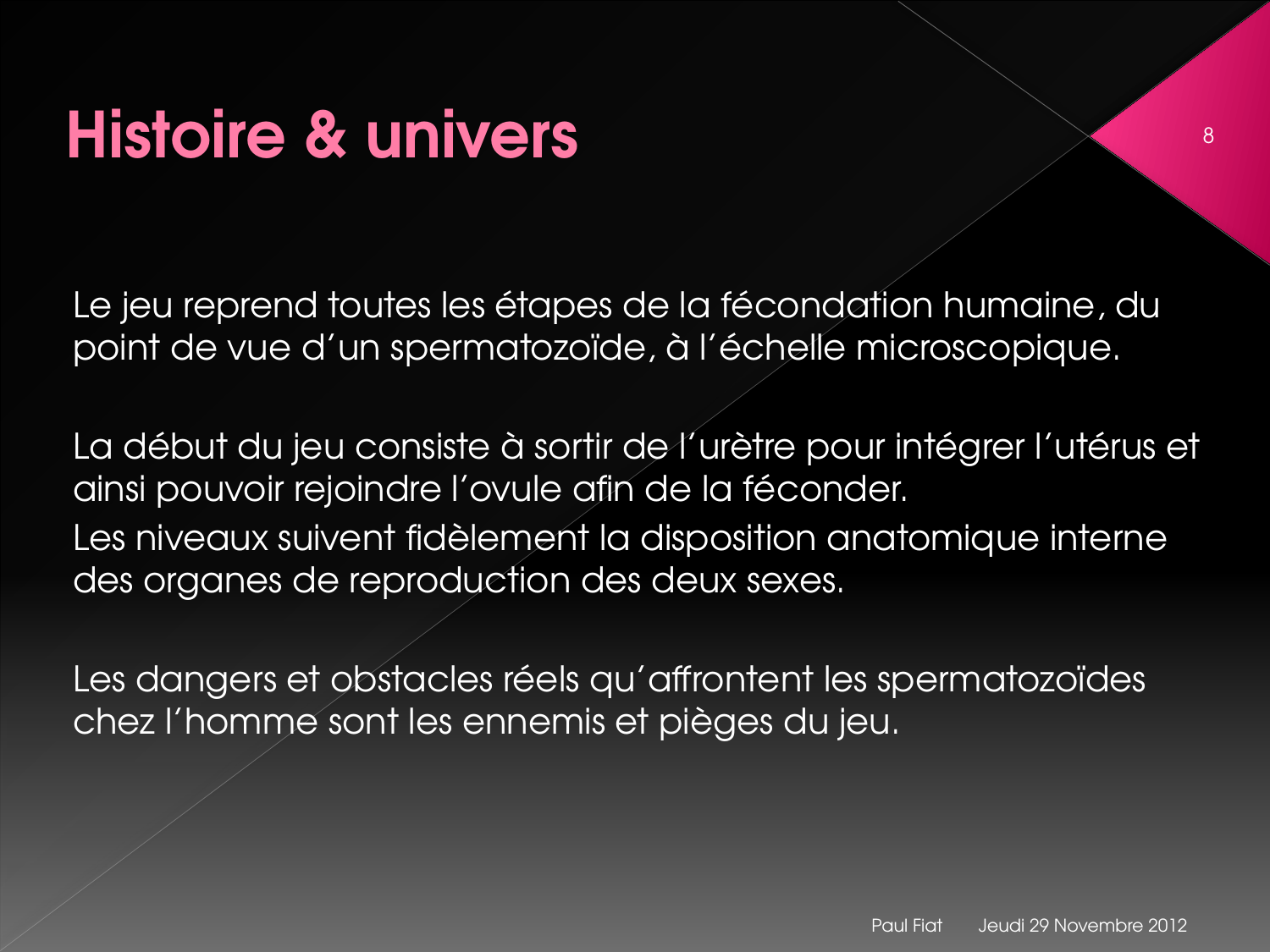

# Histoire & univers
8

Le jeu reprend toutes les étapes de la fécondation humaine, du point de vue d’un spermatozoïde, à l’échelle microscopique.

La début du jeu consiste à sortir de l’urètre pour intégrer l’utérus et ainsi pouvoir rejoindre l’ovule afin de la féconder.
Les niveaux suivent fidèlement la disposition anatomique interne des organes de reproduction des deux sexes.

Les dangers et obstacles réels qu’affrontent les spermatozoïdes chez l’homme sont les ennemis et pièges du jeu.

Jeudi 29 Novembre 2012
Paul Fiat